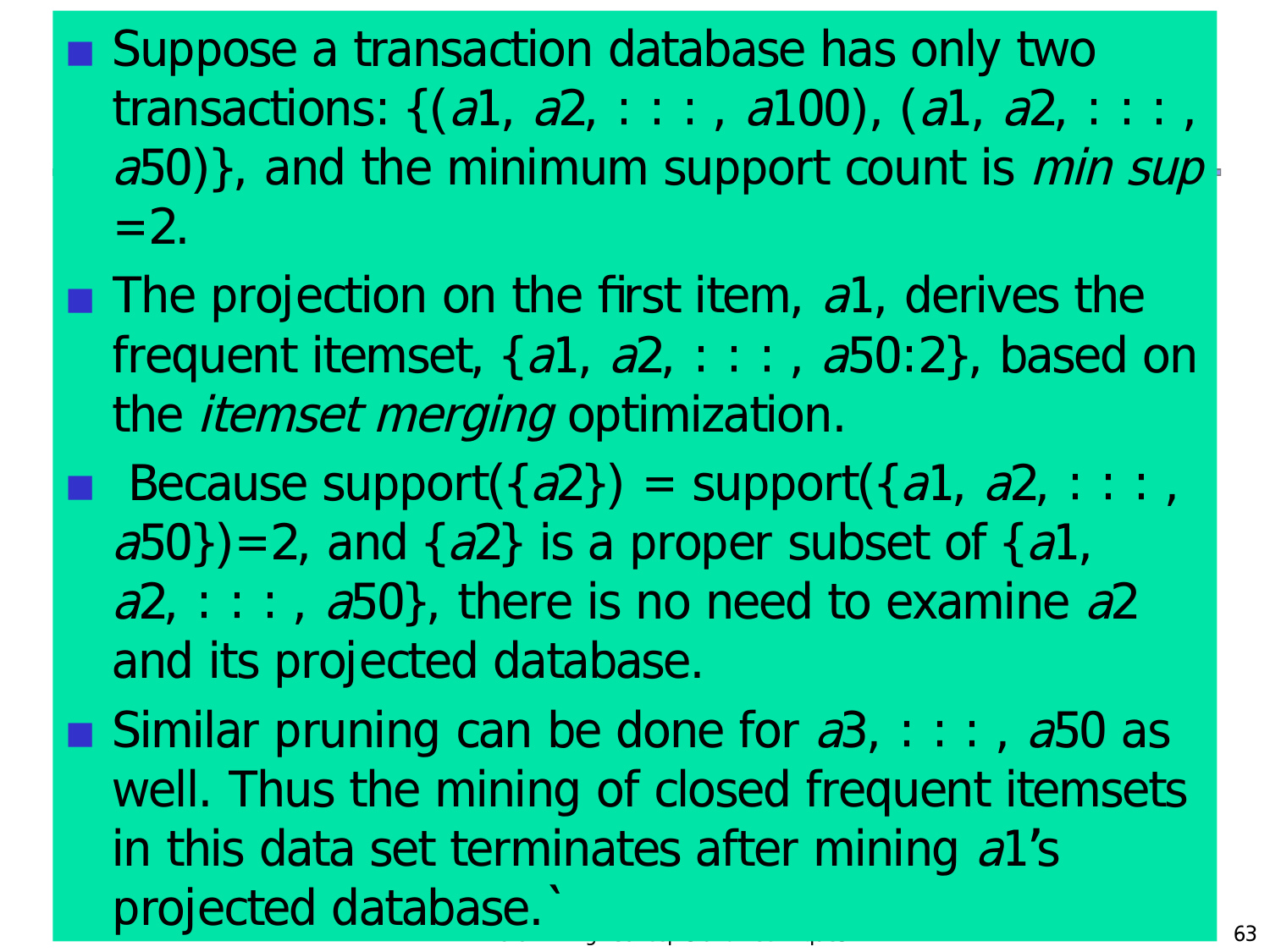

Suppose a transaction database has only two transactions: {(a1, a2, : : : , a100), (a1, a2, : : : , a50)}, and the minimum support count is min sup =2.
The projection on the first item, a1, derives the frequent itemset, {a1, a2, : : : , a50:2}, based on the itemset merging optimization.
 Because support({a2}) = support({a1, a2, : : : , a50})=2, and {a2} is a proper subset of {a1, a2, : : : , a50}, there is no need to examine a2 and its projected database.
Similar pruning can be done for a3, : : : , a50 as well. Thus the mining of closed frequent itemsets in this data set terminates after mining a1’s projected database.`
#
2.  Sub-itemset pruning: If a frequent itemset X is a proper subset of an already found frequent closed itemset Y and support count(X) = support count(Y), then X and all of X’s descendants in the set enumeration tree cannot be frequent closed itemsets and thus can
be pruned.
*
Data Mining: Concepts and Techniques
63